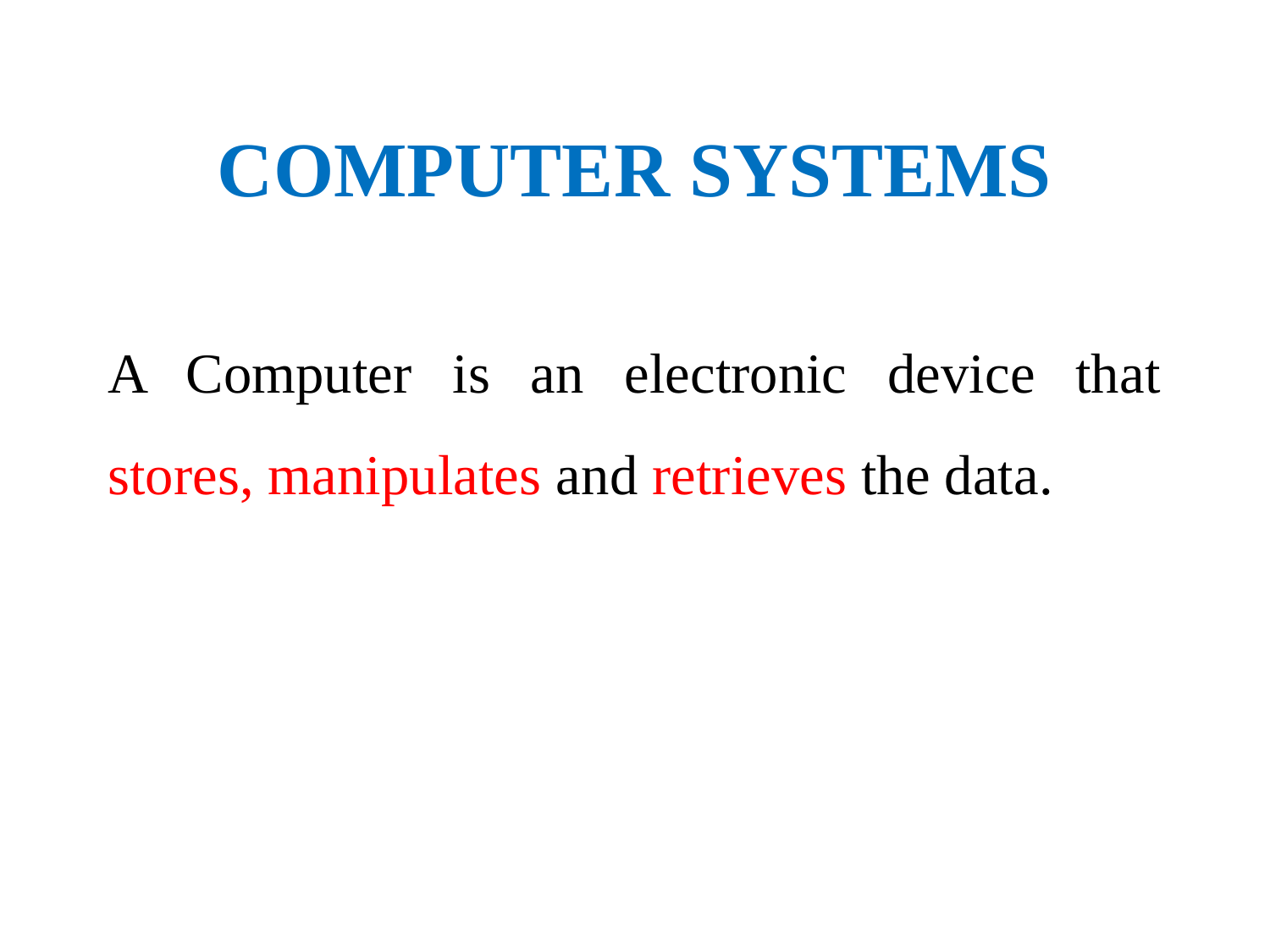

# COMPUTER SYSTEMS
A Computer is an electronic device that stores, manipulates and retrieves the data.